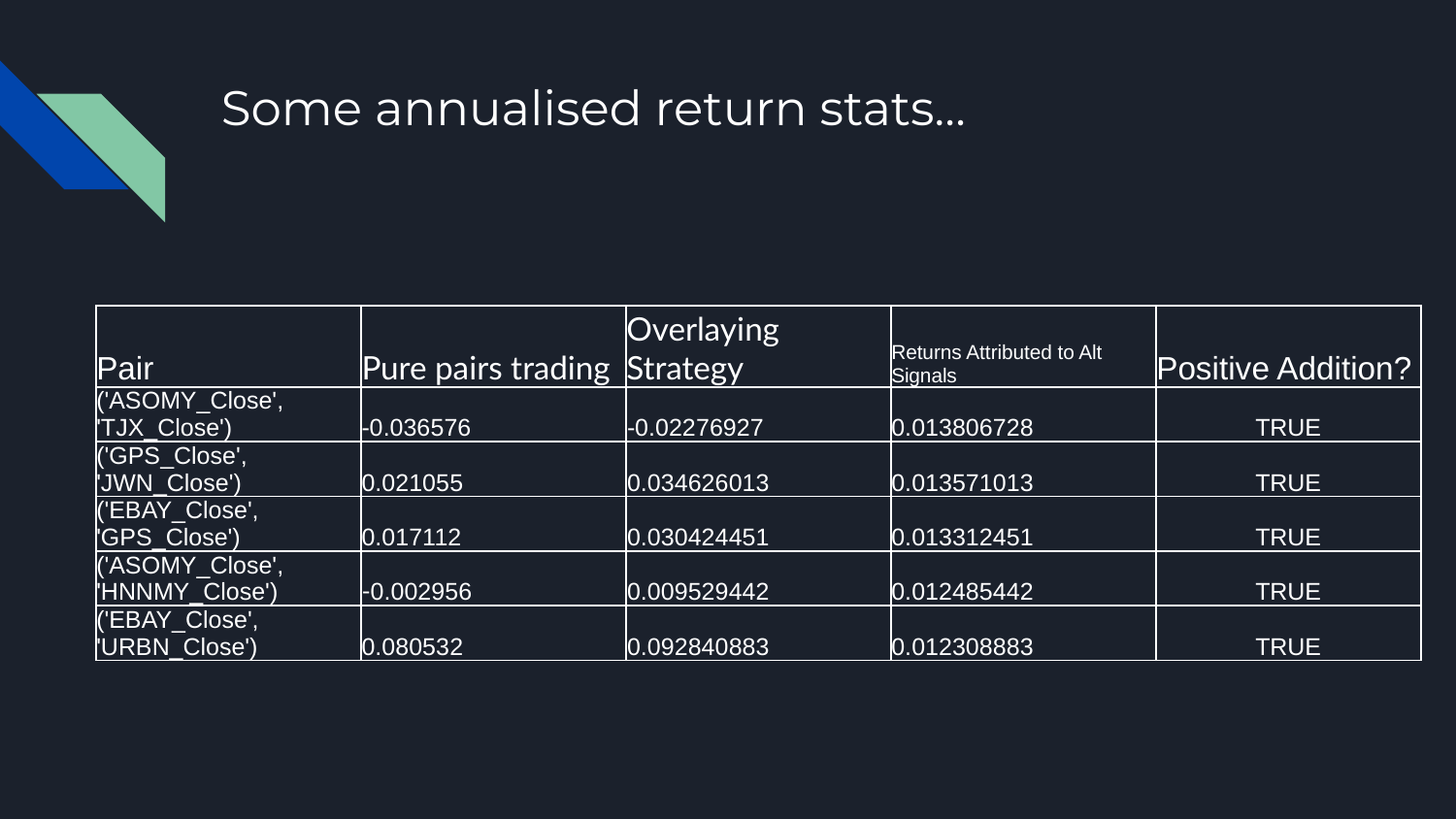

# Some annualised return stats…
| Pair | Pure pairs trading | Overlaying Strategy | Returns Attributed to Alt Signals | Positive Addition? |
| --- | --- | --- | --- | --- |
| ('ASOMY\_Close', 'TJX\_Close') | -0.036576 | -0.02276927 | 0.013806728 | TRUE |
| ('GPS\_Close', 'JWN\_Close') | 0.021055 | 0.034626013 | 0.013571013 | TRUE |
| ('EBAY\_Close', 'GPS\_Close') | 0.017112 | 0.030424451 | 0.013312451 | TRUE |
| ('ASOMY\_Close', 'HNNMY\_Close') | -0.002956 | 0.009529442 | 0.012485442 | TRUE |
| ('EBAY\_Close', 'URBN\_Close') | 0.080532 | 0.092840883 | 0.012308883 | TRUE |